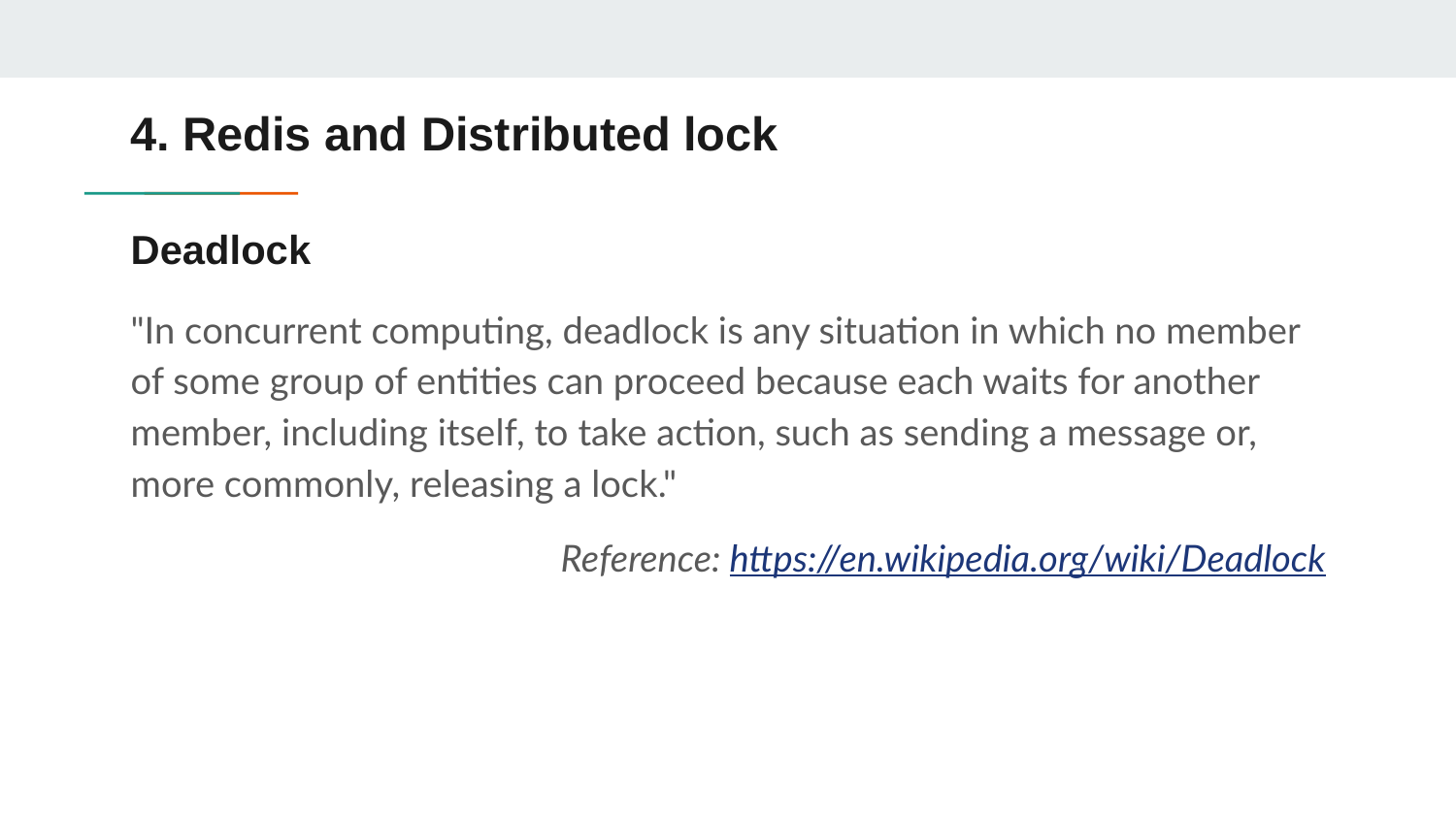

4. Redis and Distributed lock
# Deadlock
"In concurrent computing, deadlock is any situation in which no member of some group of entities can proceed because each waits for another member, including itself, to take action, such as sending a message or, more commonly, releasing a lock."
Reference: https://en.wikipedia.org/wiki/Deadlock